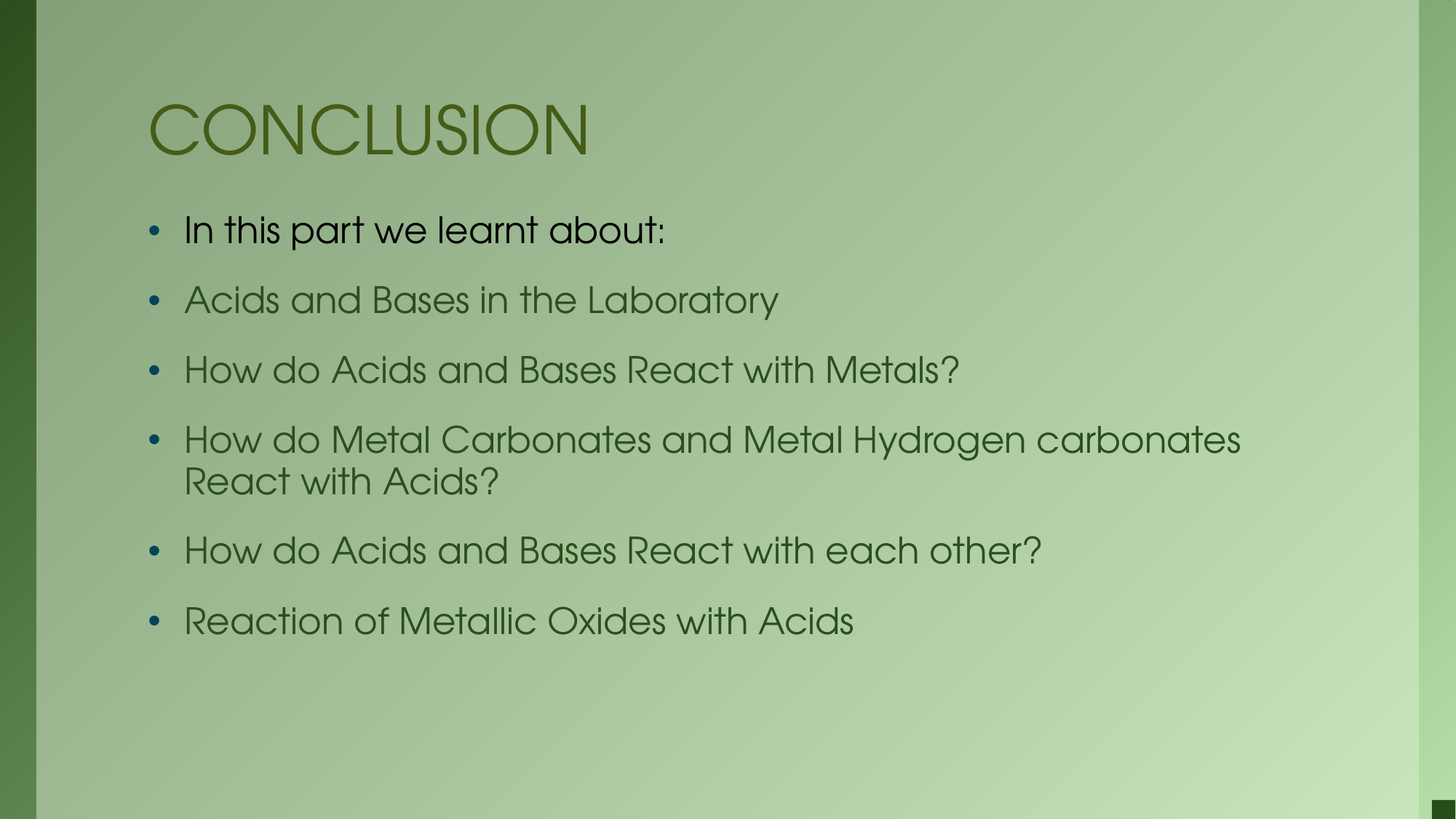

# CONCLUSION
In this part we learnt about:
Acids and Bases in the Laboratory
How do Acids and Bases React with Metals?
How do Metal Carbonates and Metal Hydrogen carbonates React with Acids?
How do Acids and Bases React with each other?
Reaction of Metallic Oxides with Acids